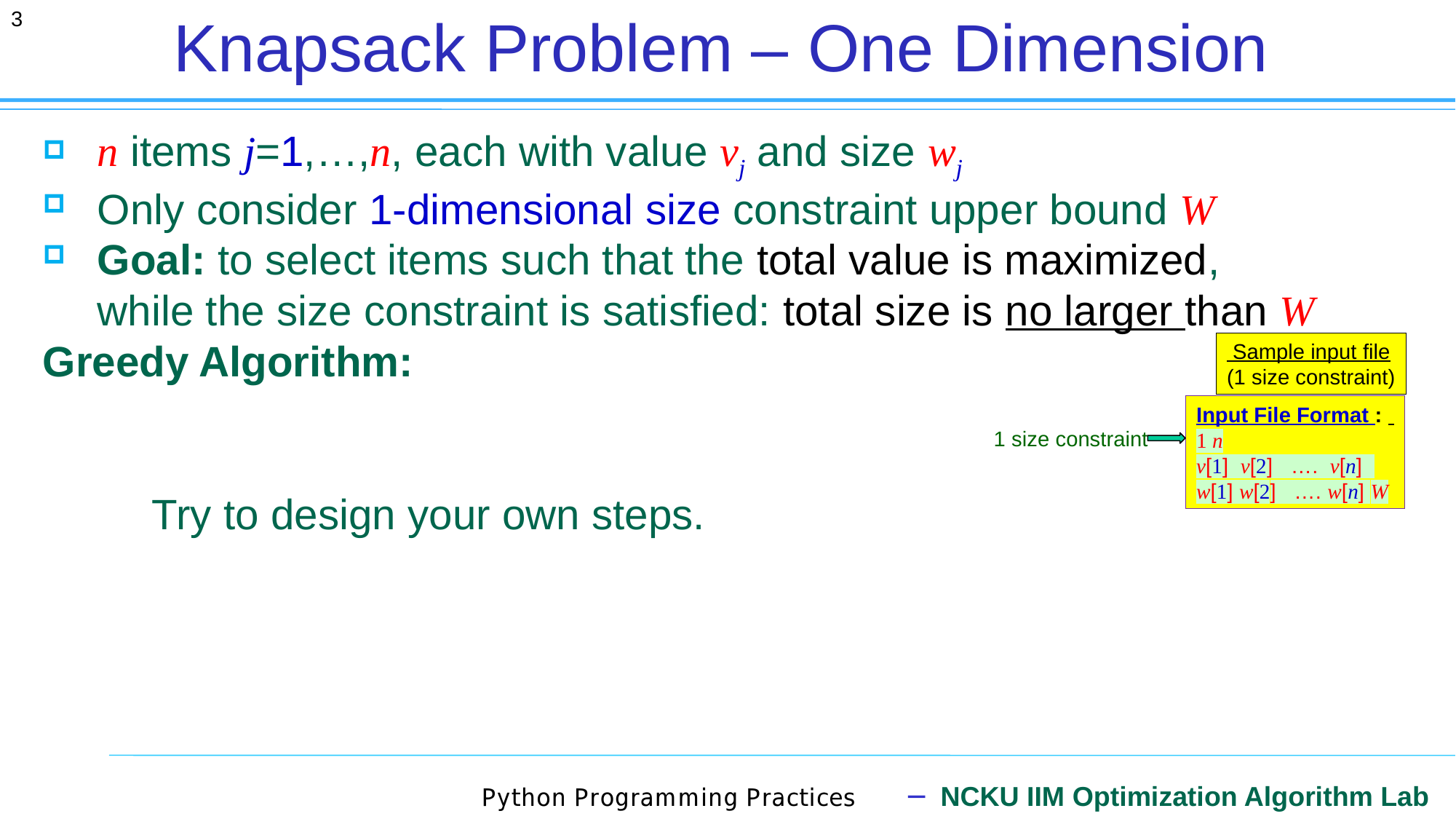

3
# Knapsack Problem – One Dimension
n items j=1,…,n, each with value vj and size wj
Only consider 1-dimensional size constraint upper bound W
Goal: to select items such that the total value is maximized,
while the size constraint is satisfied: total size is no larger than W
Greedy Algorithm:

	Try to design your own steps.
 Sample input file
(1 size constraint)
Input File Format :
1 n
v[1]  v[2]   ….  v[n]
w[1] w[2]   …. w[n] W
1 size constraint